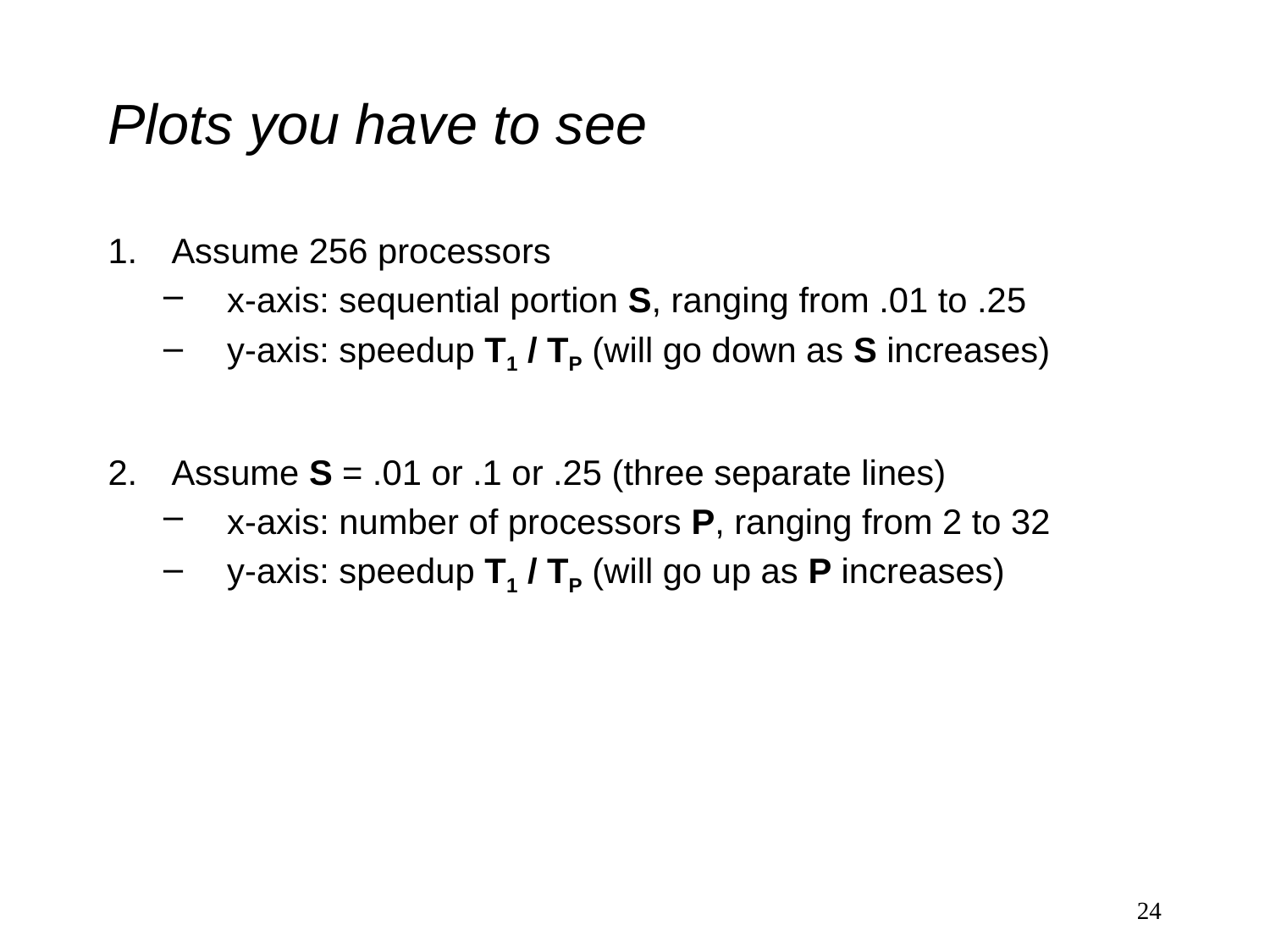

# Plots you have to see
Assume 256 processors
x-axis: sequential portion S, ranging from .01 to .25
y-axis: speedup T1 / TP (will go down as S increases)

Assume S = .01 or .1 or .25 (three separate lines)
x-axis: number of processors P, ranging from 2 to 32
y-axis: speedup T1 / TP (will go up as P increases)
24